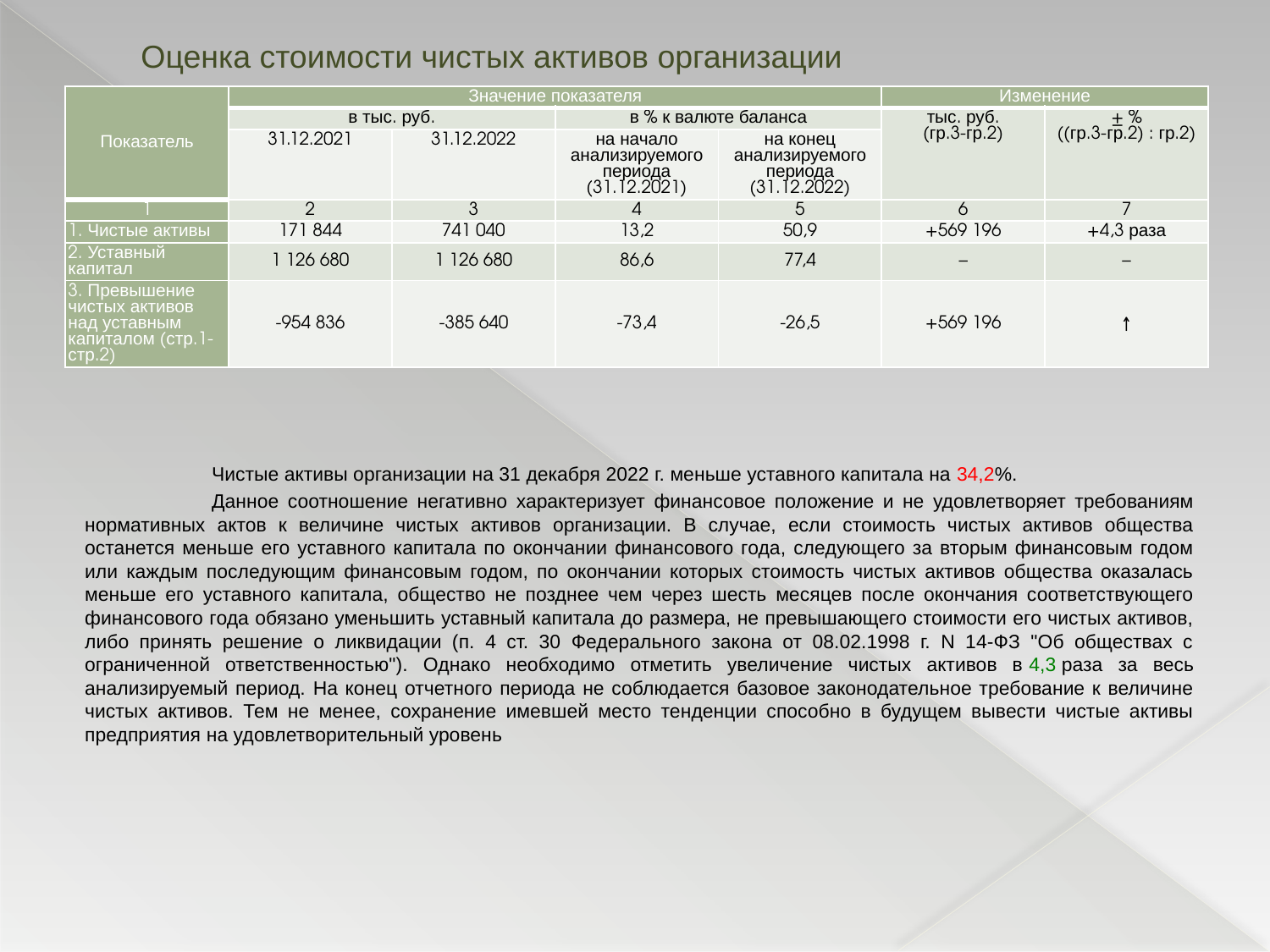

# Оценка стоимости чистых активов организации

	Чистые активы организации на 31 декабря 2022 г. меньше уставного капитала на 34,2%.
	Данное соотношение негативно характеризует финансовое положение и не удовлетворяет требованиям нормативных актов к величине чистых активов организации. В случае, если стоимость чистых активов общества останется меньше его уставного капитала по окончании финансового года, следующего за вторым финансовым годом или каждым последующим финансовым годом, по окончании которых стоимость чистых активов общества оказалась меньше его уставного капитала, общество не позднее чем через шесть месяцев после окончания соответствующего финансового года обязано уменьшить уставный капитала до размера, не превышающего стоимости его чистых активов, либо принять решение о ликвидации (п. 4 ст. 30 Федерального закона от 08.02.1998 г. N 14-ФЗ "Об обществах с ограниченной ответственностью"). Однако необходимо отметить увеличение чистых активов в 4,3 раза за весь анализируемый период. На конец отчетного периода не соблюдается базовое законодательное требование к величине чистых активов. Тем не менее, сохранение имевшей место тенденции способно в будущем вывести чистые активы предприятия на удовлетворительный уровень

| Показатель | Значение показателя |  |  |  | Изменение |  |
| --- | --- | --- | --- | --- | --- | --- |
|  | в тыс. руб. |  | в % к валюте баланса |  | тыс. руб. (гр.3-гр.2) | ± % ((гр.3-гр.2) : гр.2) |
|  | 31.12.2021 | 31.12.2022 | на начало анализируемого периода (31.12.2021) | на конец анализируемого периода (31.12.2022) |  |  |
| 1 | 2 | 3 | 4 | 5 | 6 | 7 |
| 1. Чистые активы | 171 844 | 741 040 | 13,2 | 50,9 | +569 196 | +4,3 раза |
| 2. Уставный капитал | 1 126 680 | 1 126 680 | 86,6 | 77,4 | – | – |
| 3. Превышение чистых активов над уставным капиталом (стр.1-стр.2) | -954 836 | -385 640 | -73,4 | -26,5 | +569 196 | ↑ |